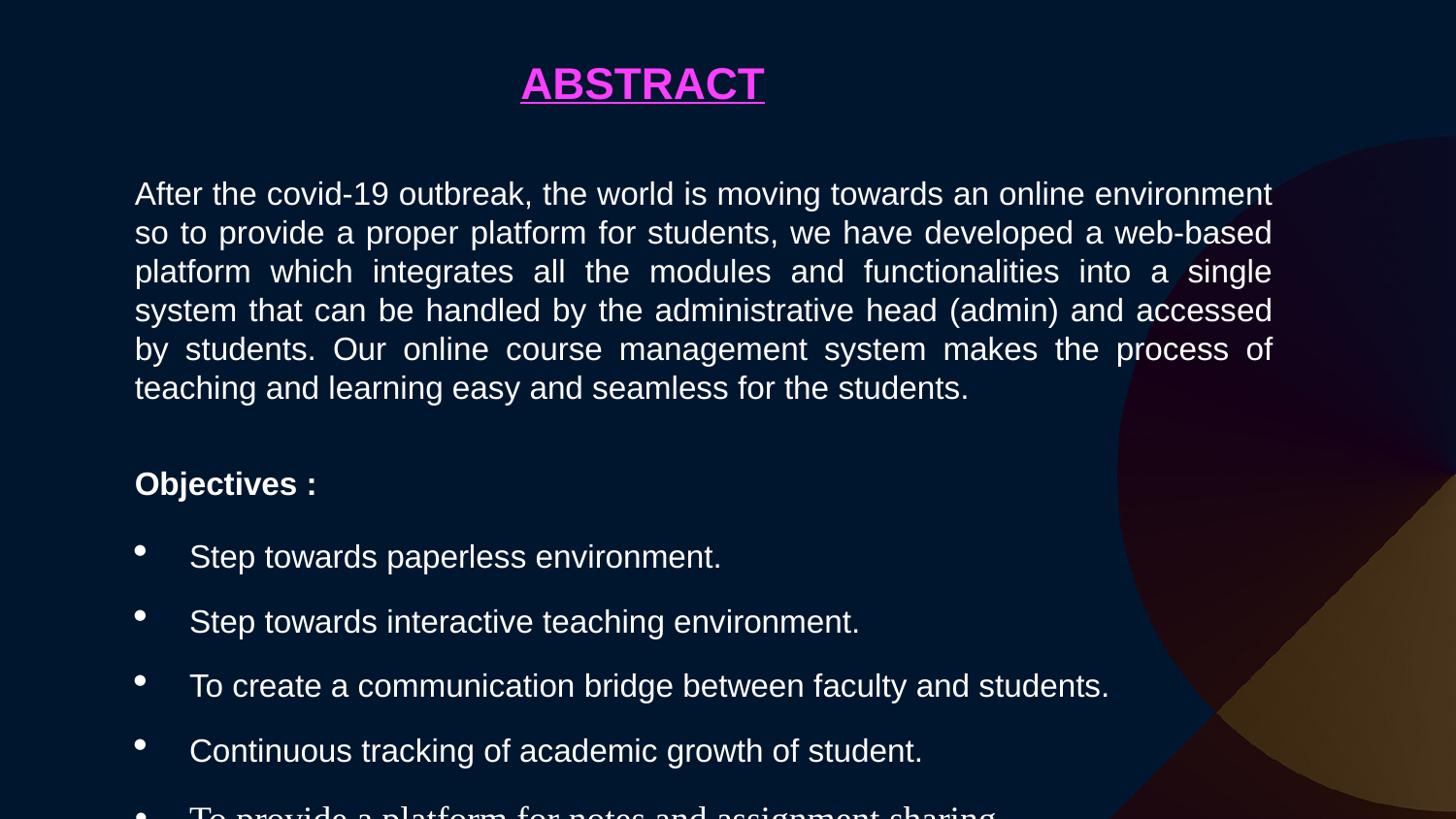

# ABSTRACT
After the covid-19 outbreak, the world is moving towards an online environment so to provide a proper platform for students, we have developed a web-based platform which integrates all the modules and functionalities into a single system that can be handled by the administrative head (admin) and accessed by students. Our online course management system makes the process of teaching and learning easy and seamless for the students.

Objectives :
Step towards paperless environment.
Step towards interactive teaching environment.
To create a communication bridge between faculty and students.
Continuous tracking of academic growth of student.
To provide a platform for notes and assignment sharing